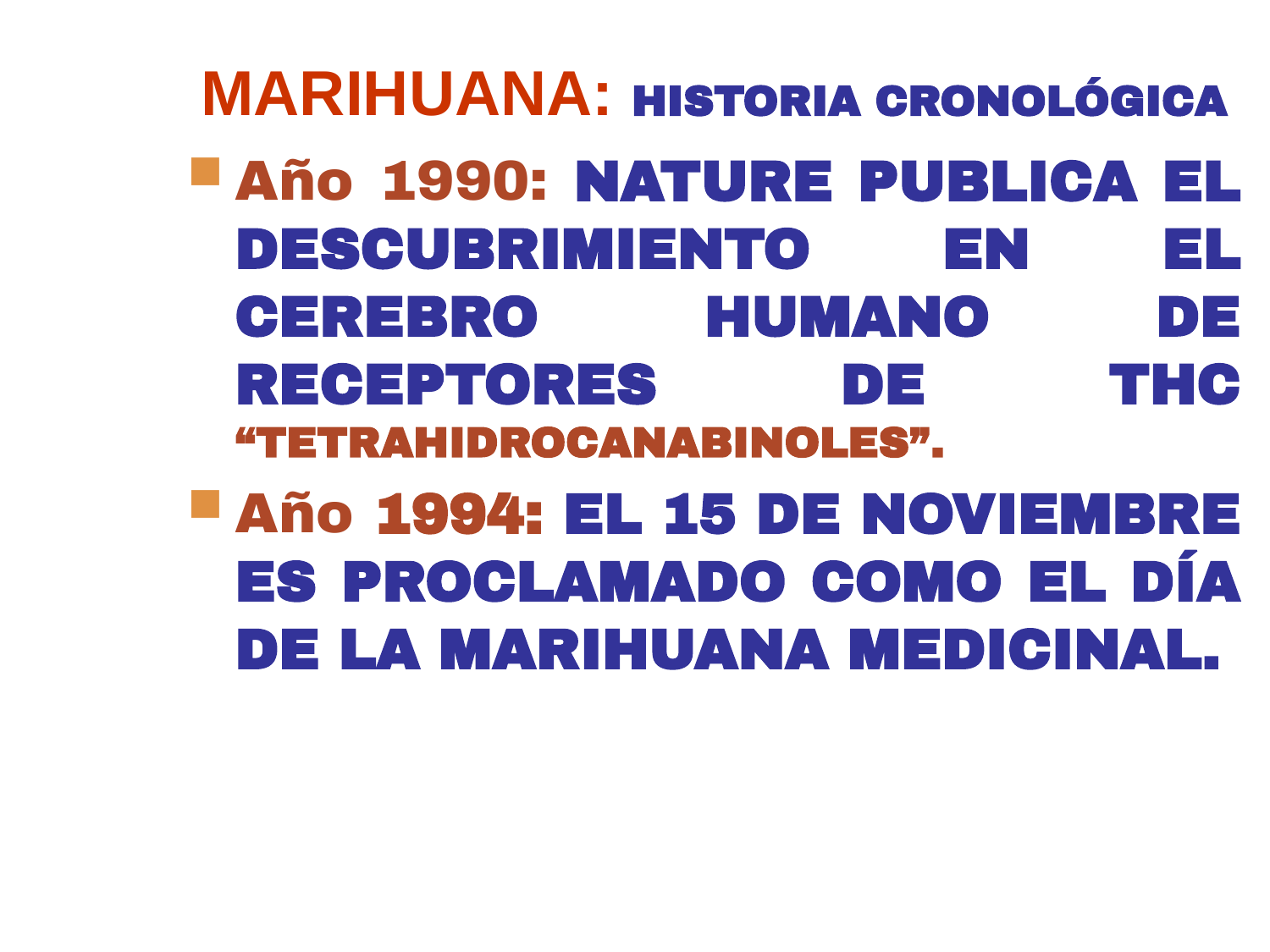

# MARIHUANA: HISTORIA CRONOLÓGICA
Año 1990: NATURE PUBLICA EL DESCUBRIMIENTO EN EL CEREBRO HUMANO DE RECEPTORES DE THC “TETRAHIDROCANABINOLES”.
Año 1994: EL 15 DE NOVIEMBRE ES PROCLAMADO COMO EL DÍA DE LA MARIHUANA MEDICINAL.